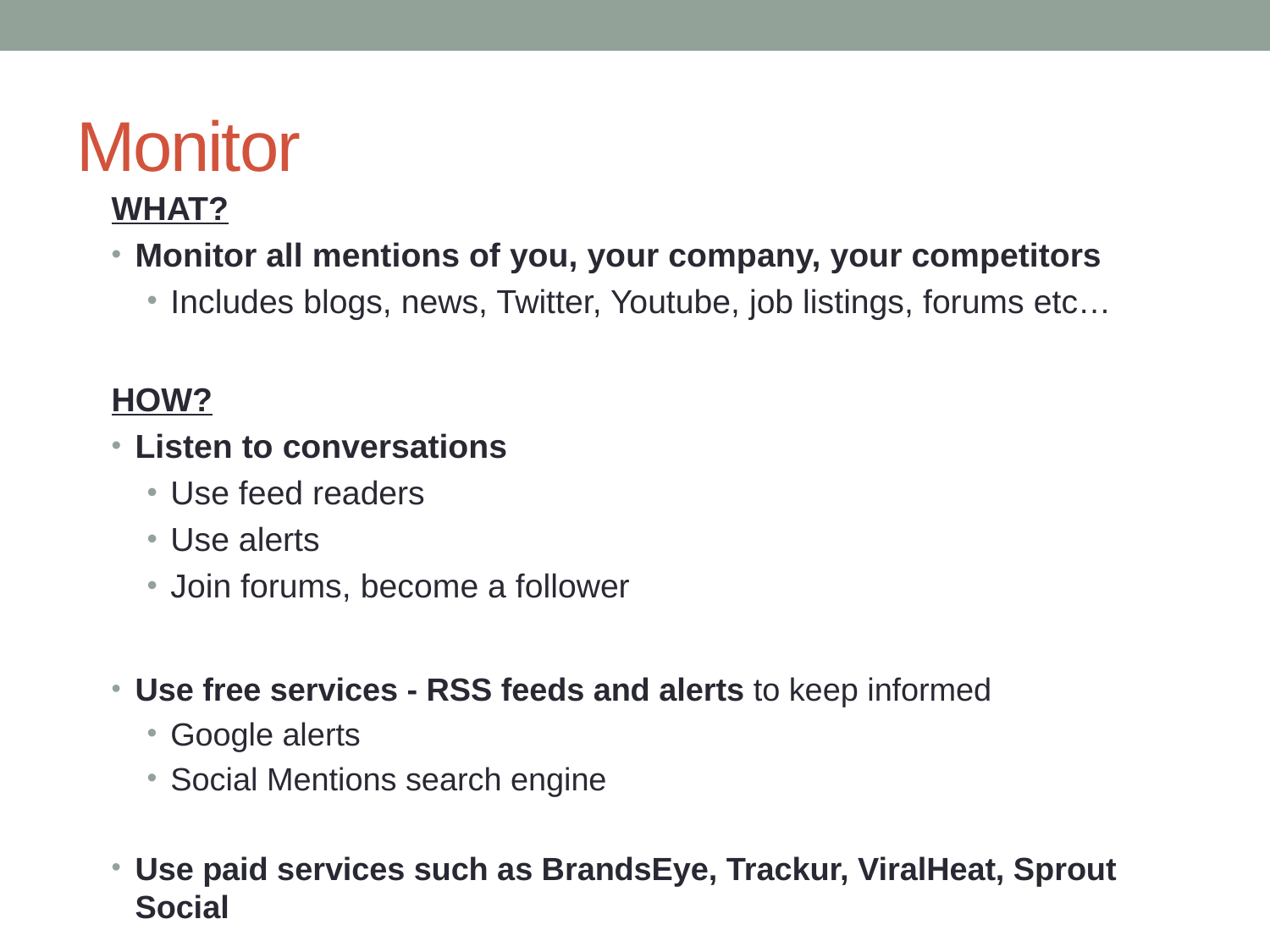

# Monitor
WHAT?
Monitor all mentions of you, your company, your competitors
Includes blogs, news, Twitter, Youtube, job listings, forums etc…

HOW?
Listen to conversations
Use feed readers
Use alerts
Join forums, become a follower

Use free services - RSS feeds and alerts to keep informed
Google alerts
Social Mentions search engine

Use paid services such as BrandsEye, Trackur, ViralHeat, Sprout Social